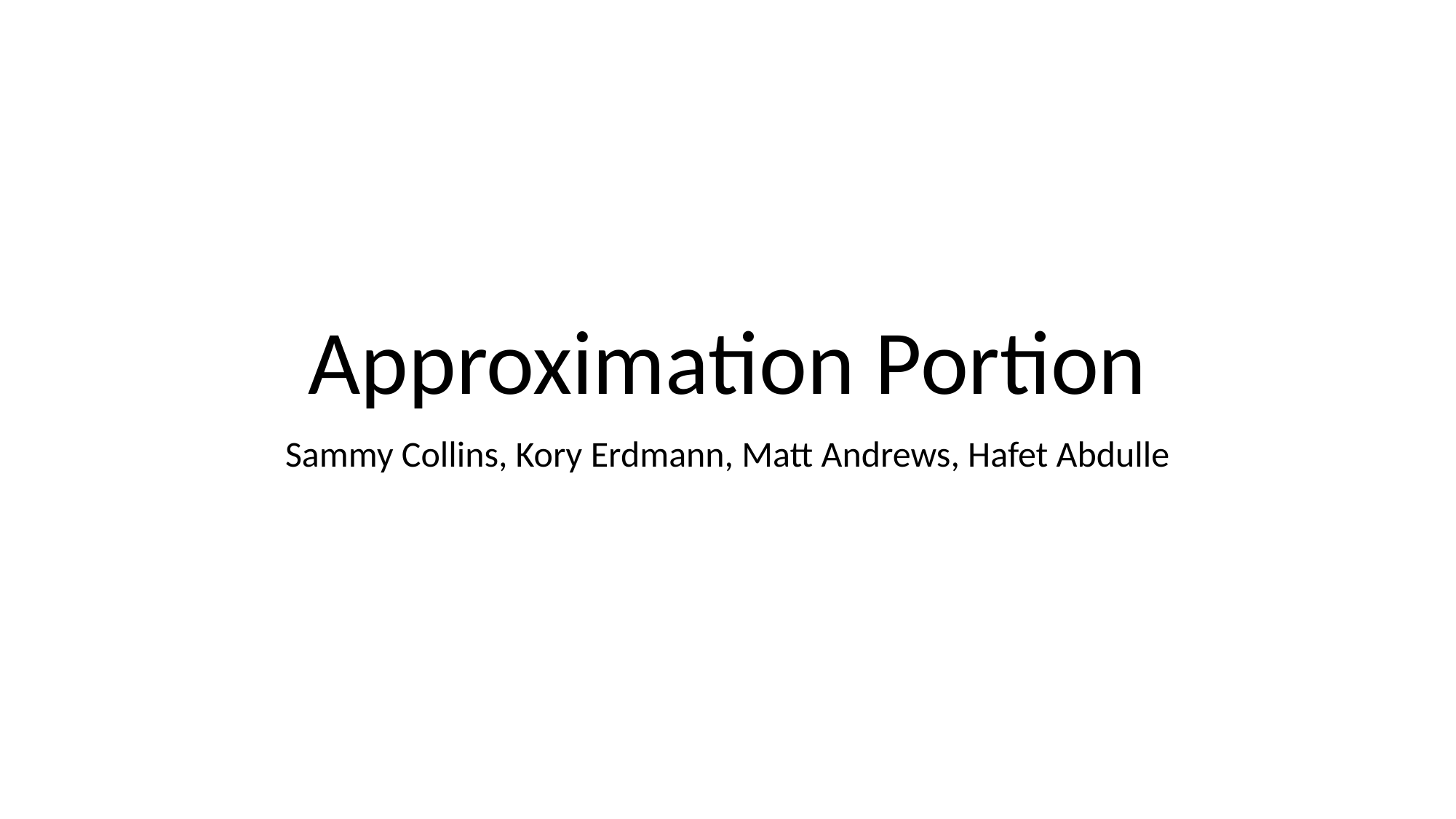

# Approximation Portion
Sammy Collins, Kory Erdmann, Matt Andrews, Hafet Abdulle